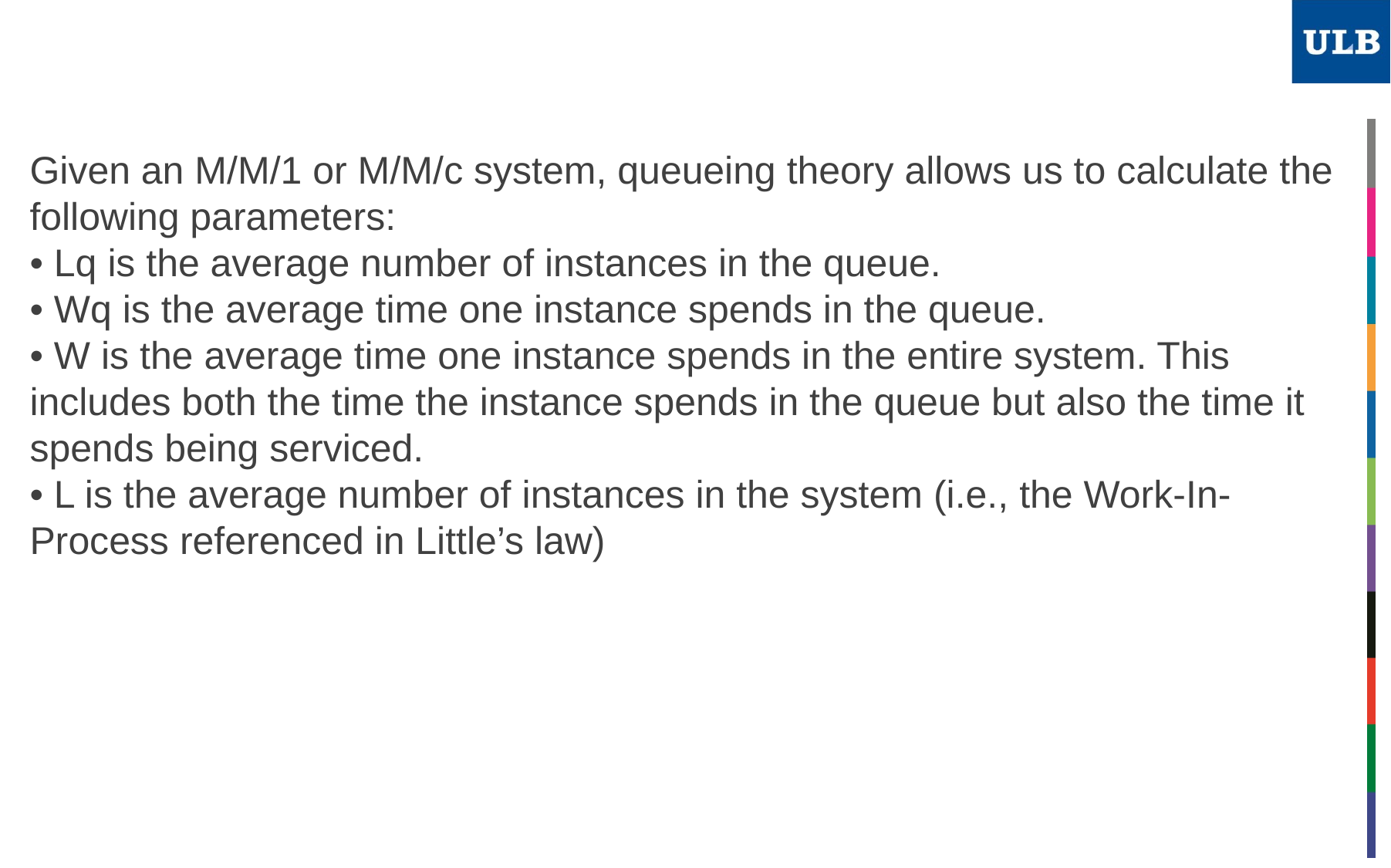

Given an M/M/1 or M/M/c system, queueing theory allows us to calculate the following parameters:
• Lq is the average number of instances in the queue.
• Wq is the average time one instance spends in the queue.
• W is the average time one instance spends in the entire system. This includes both the time the instance spends in the queue but also the time it spends being serviced.
• L is the average number of instances in the system (i.e., the Work-In-Process referenced in Little’s law)